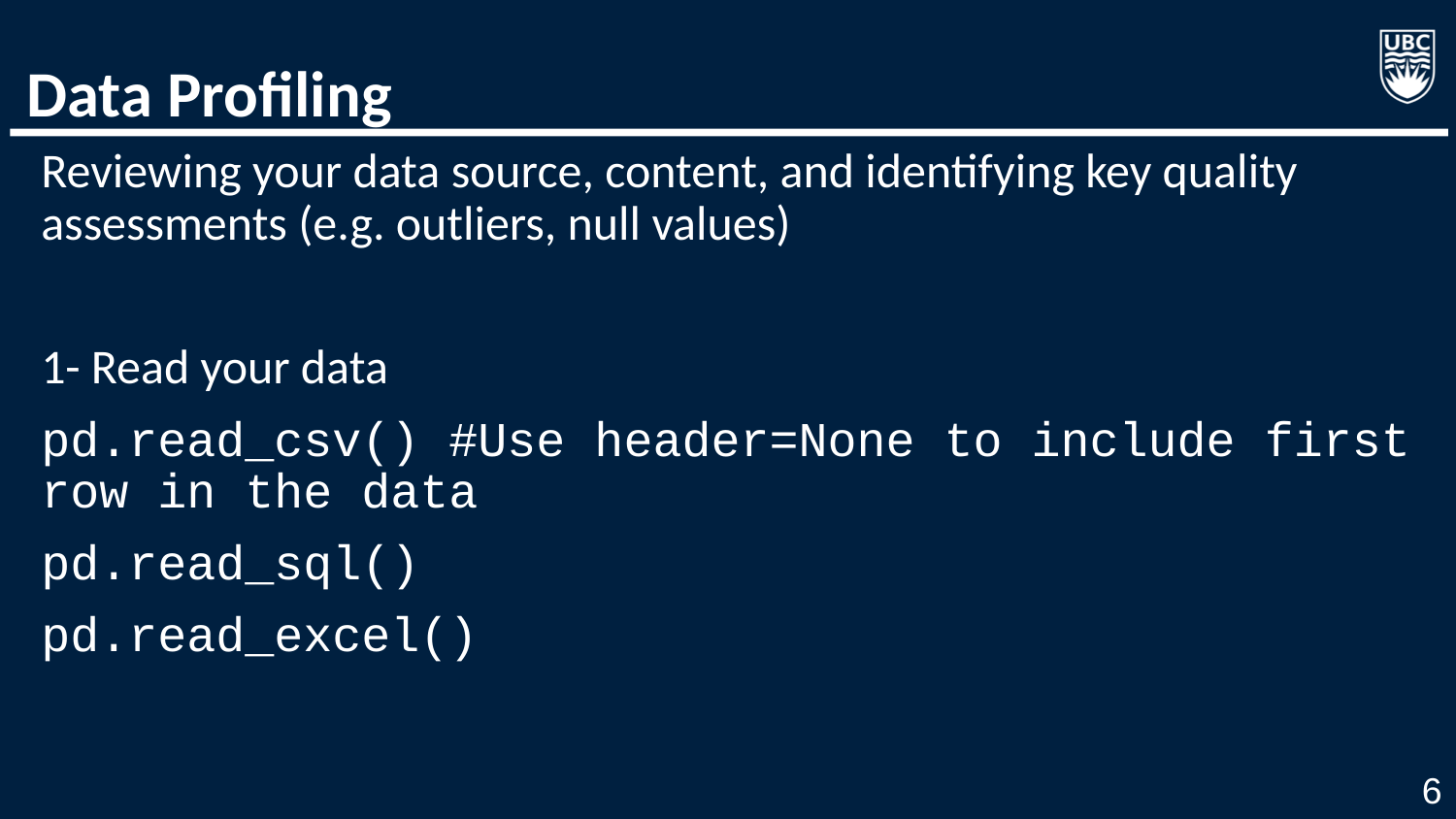

# Data Profiling
Reviewing your data source, content, and identifying key quality assessments (e.g. outliers, null values)

1- Read your data
pd.read_csv() #Use header=None to include first row in the data
pd.read_sql()
pd.read_excel()